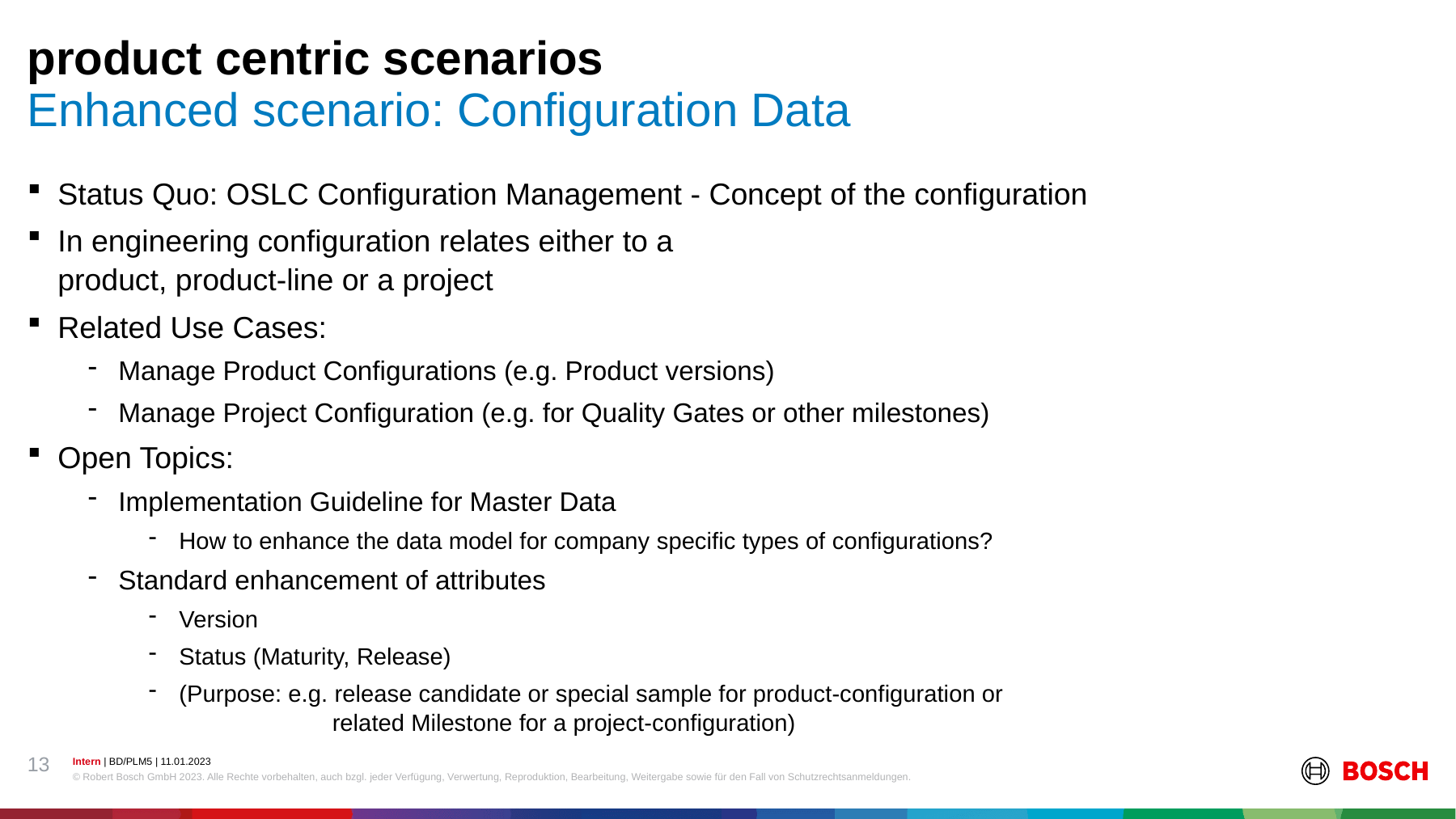

product centric scenarios
# Enhanced scenario: Configuration Data
Status Quo: OSLC Configuration Management - Concept of the configuration
In engineering configuration relates either to a
product, product-line or a project
Related Use Cases:
Manage Product Configurations (e.g. Product versions)
Manage Project Configuration (e.g. for Quality Gates or other milestones)
Open Topics:
Implementation Guideline for Master Data
How to enhance the data model for company specific types of configurations?
Standard enhancement of attributes
Version
Status (Maturity, Release)
(Purpose: e.g. release candidate or special sample for product-configuration or
                       related Milestone for a project-configuration)

13